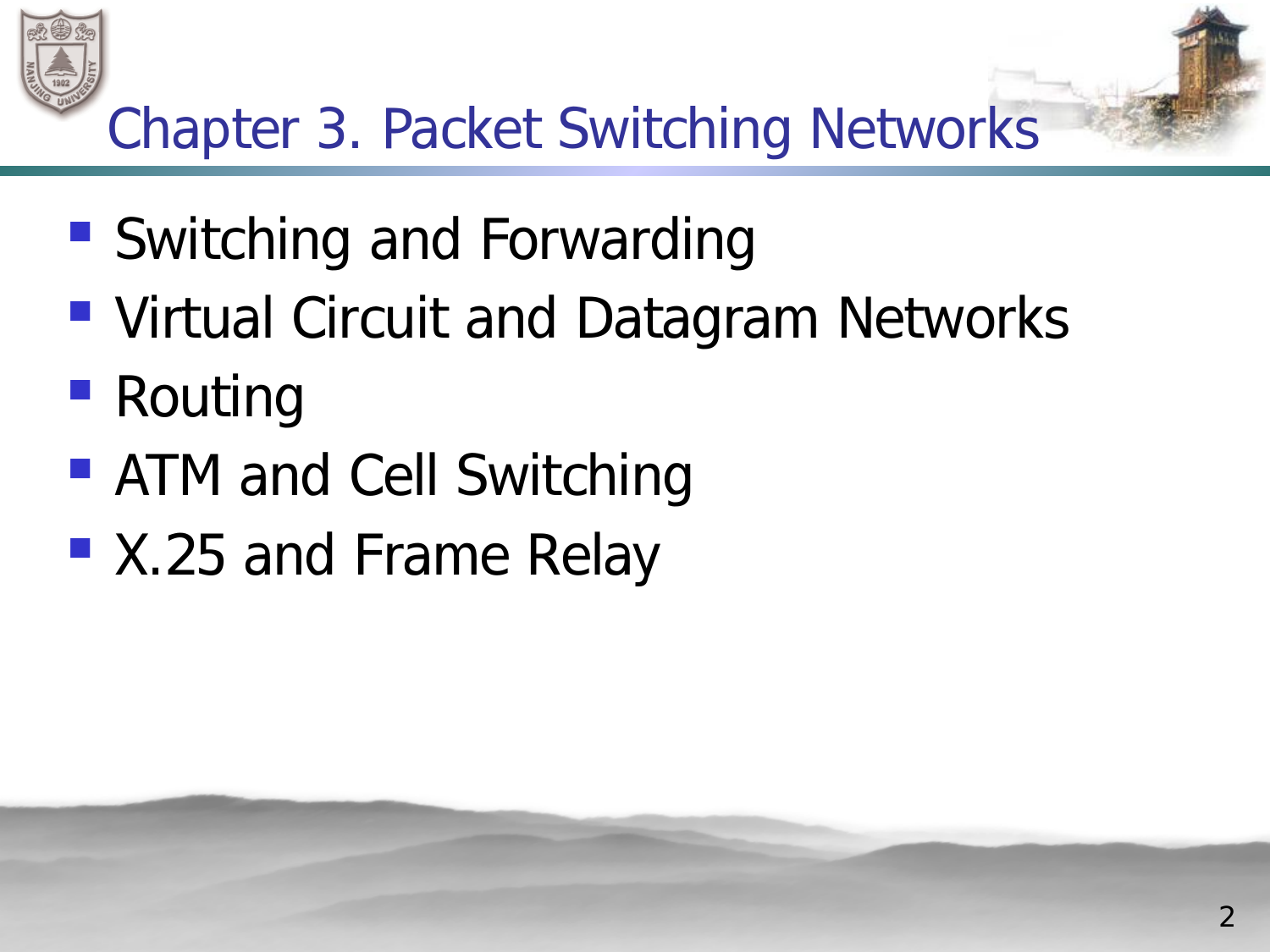

# Chapter 3. Packet Switching Networks
Switching and Forwarding
Virtual Circuit and Datagram Networks
Routing
ATM and Cell Switching
X.25 and Frame Relay
2